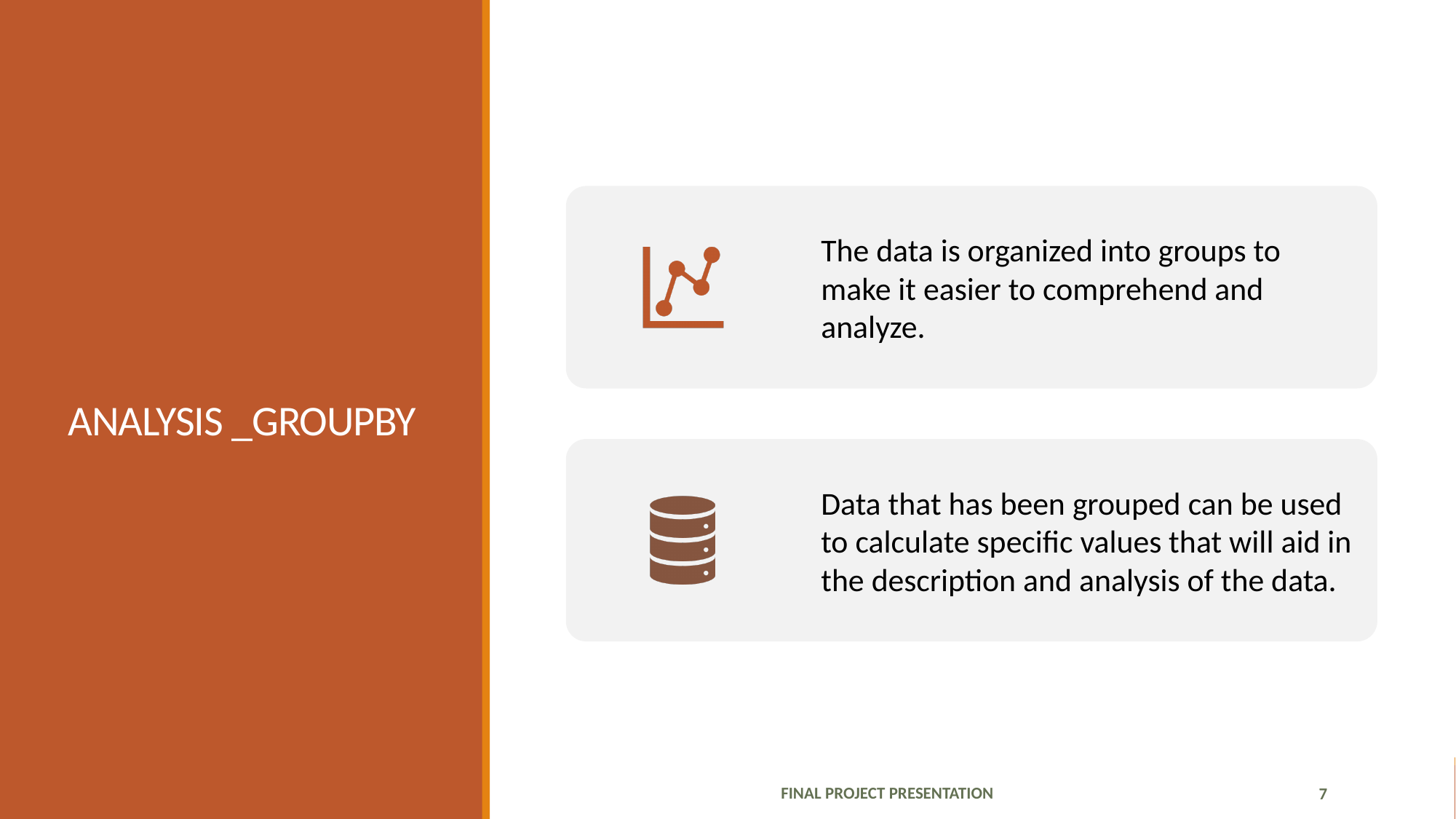

The data is organized into groups to make it easier to comprehend and analyze.
Data that has been grouped can be used to calculate specific values that will aid in the description and analysis of the data.
# ANALYSIS _GROUPBY

FINAL PROJECT PRESENTATION
7